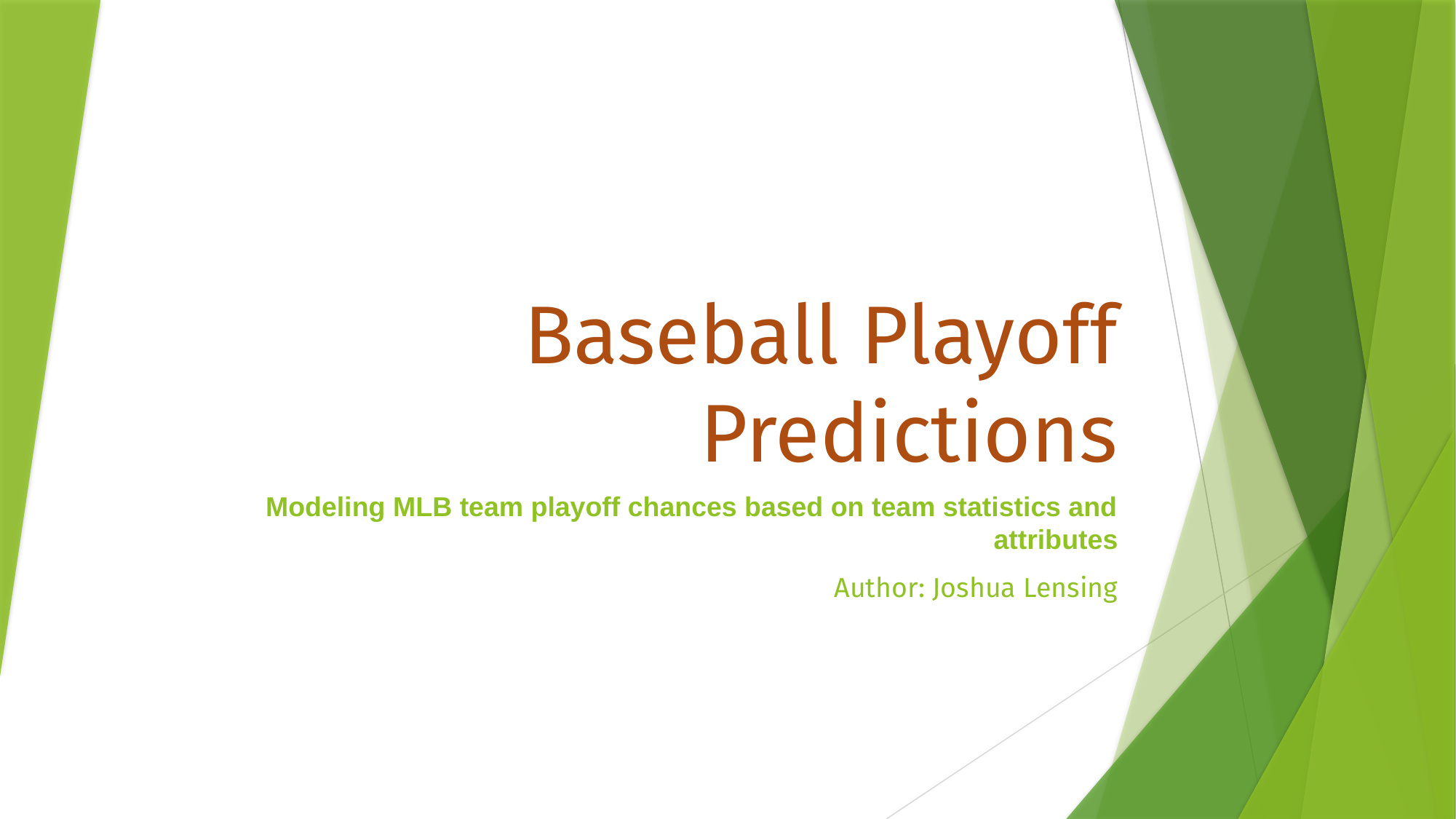

# Baseball Playoff Predictions
Modeling MLB team playoff chances based on team statistics and attributes
Author: Joshua Lensing